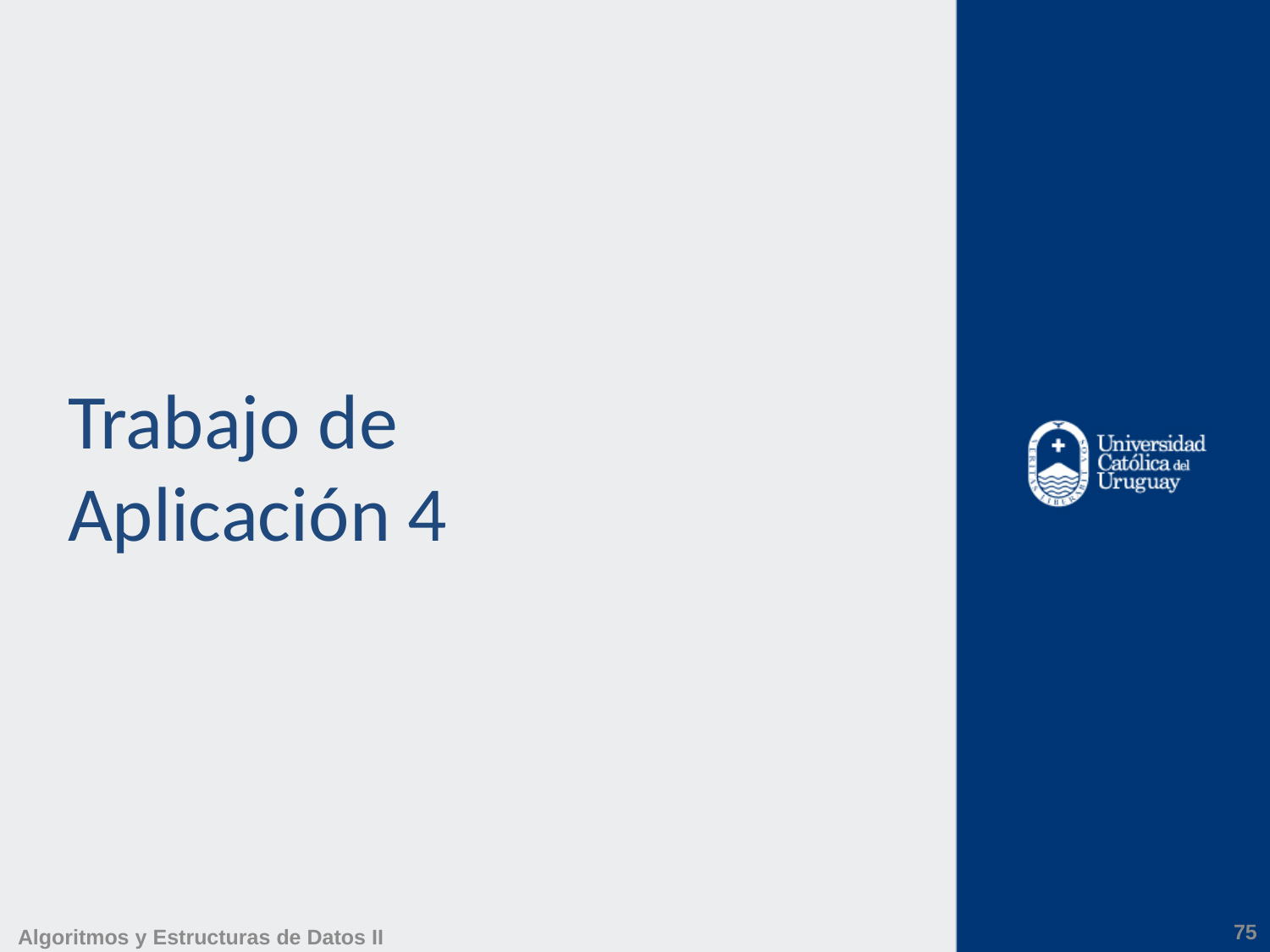

# Trabajo de Aplicación 4
75
Algoritmos y Estructuras de Datos II